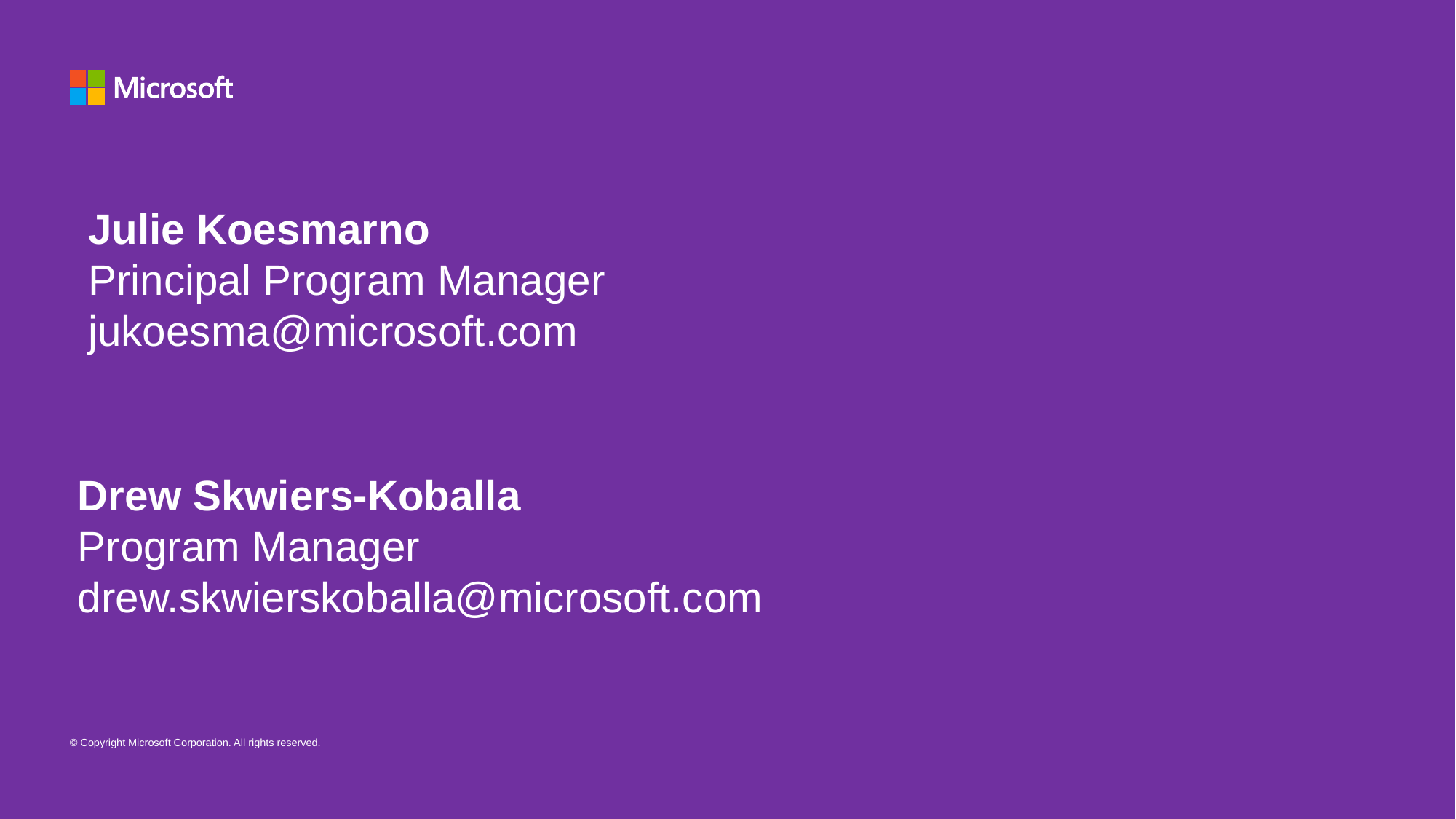

Julie Koesmarno
Principal Program Manager
jukoesma@microsoft.com
Drew Skwiers-Koballa
Program Manager
drew.skwierskoballa@microsoft.com